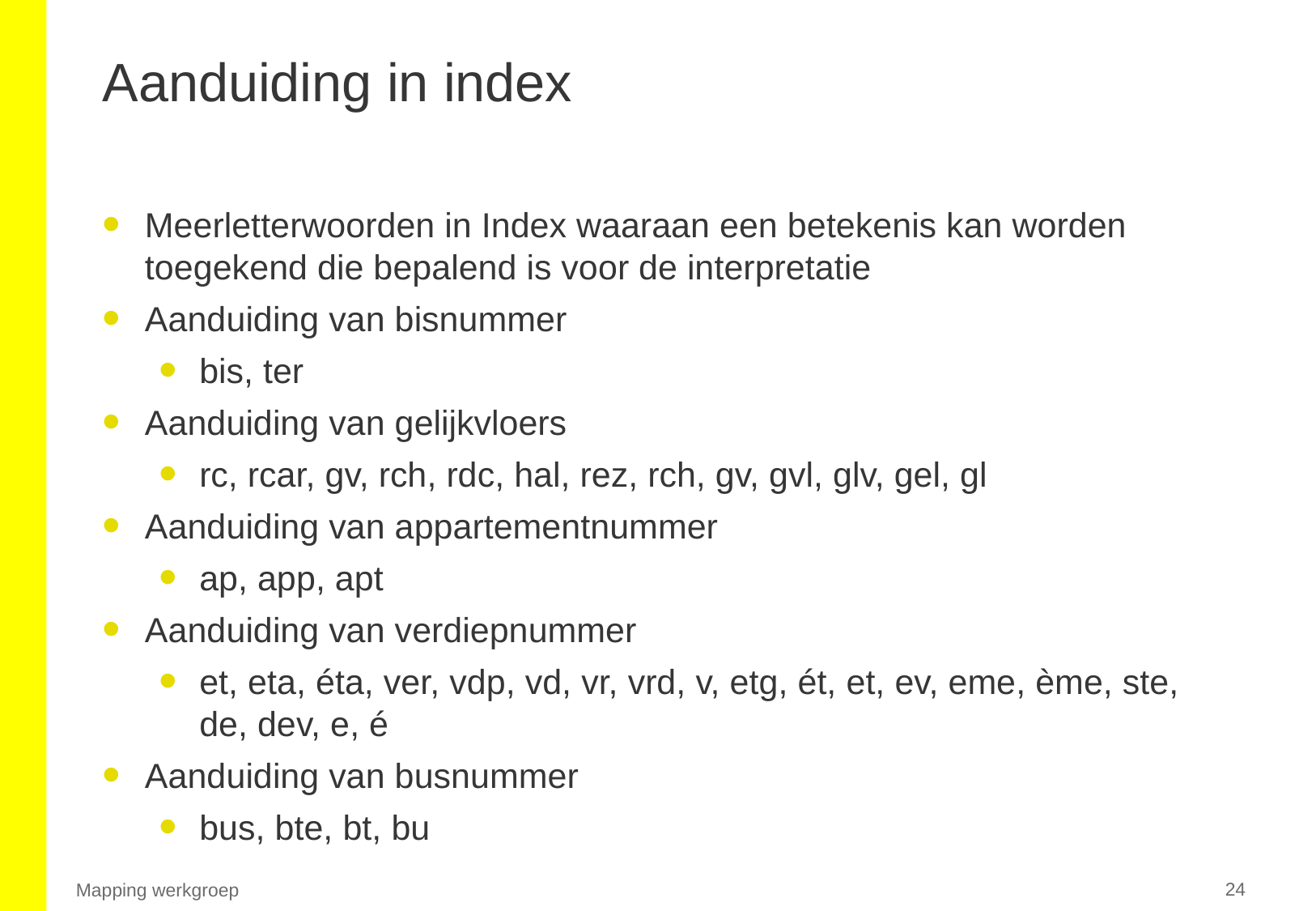

# Aanduiding in index
Meerletterwoorden in Index waaraan een betekenis kan worden toegekend die bepalend is voor de interpretatie
Aanduiding van bisnummer
bis, ter
Aanduiding van gelijkvloers
rc, rcar, gv, rch, rdc, hal, rez, rch, gv, gvl, glv, gel, gl
Aanduiding van appartementnummer
ap, app, apt
Aanduiding van verdiepnummer
et, eta, éta, ver, vdp, vd, vr, vrd, v, etg, ét, et, ev, eme, ème, ste, de, dev, e, é
Aanduiding van busnummer
bus, bte, bt, bu
24
Mapping werkgroep